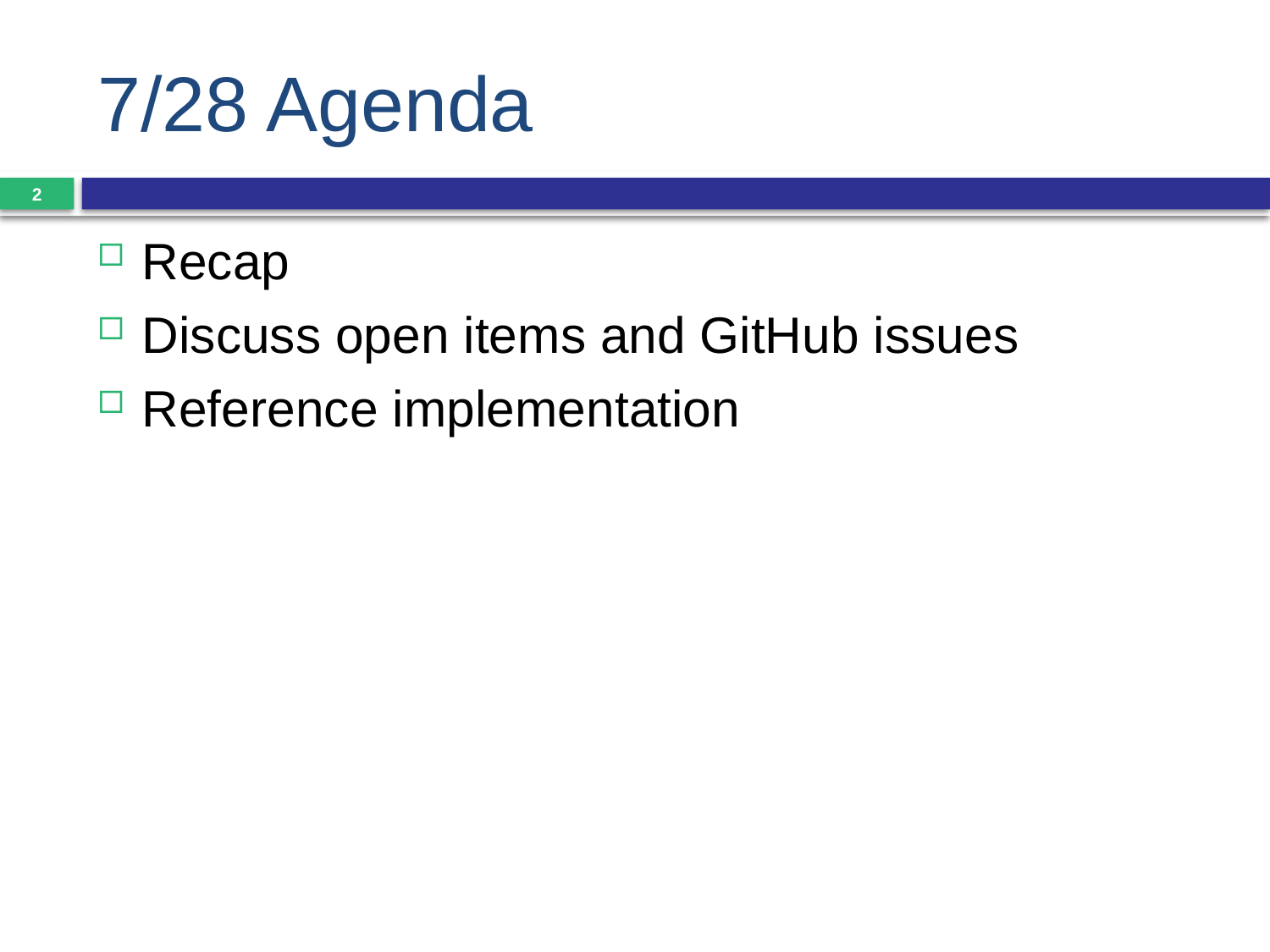

# 7/28 Agenda
2
Recap
Discuss open items and GitHub issues
Reference implementation